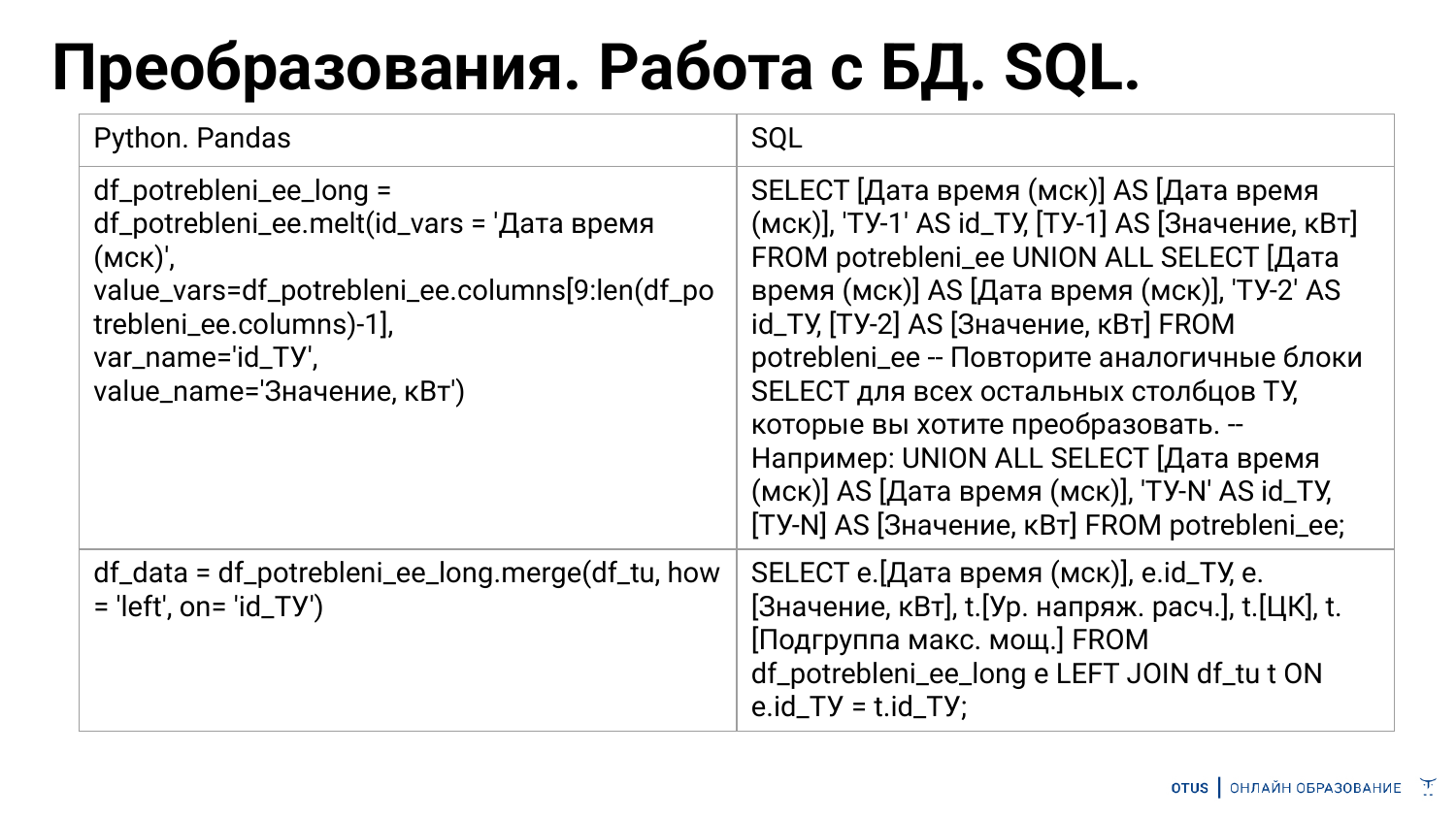

# Преобразования. Работа с БД. SQL.
| Python. Pandas | SQL |
| --- | --- |
| df\_potrebleni\_ee\_long = df\_potrebleni\_ee.melt(id\_vars = 'Дата время (мск)', value\_vars=df\_potrebleni\_ee.columns[9:len(df\_potrebleni\_ee.columns)-1], var\_name='id\_ТУ', value\_name='Значение, кВт') | SELECT [Дата время (мск)] AS [Дата время (мск)], 'ТУ-1' AS id\_ТУ, [ТУ-1] AS [Значение, кВт] FROM potrebleni\_ee UNION ALL SELECT [Дата время (мск)] AS [Дата время (мск)], 'ТУ-2' AS id\_ТУ, [ТУ-2] AS [Значение, кВт] FROM potrebleni\_ee -- Повторите аналогичные блоки SELECT для всех остальных столбцов ТУ, которые вы хотите преобразовать. -- Например: UNION ALL SELECT [Дата время (мск)] AS [Дата время (мск)], 'ТУ-N' AS id\_ТУ, [ТУ-N] AS [Значение, кВт] FROM potrebleni\_ee; |
| df\_data = df\_potrebleni\_ee\_long.merge(df\_tu, how = 'left', on= 'id\_ТУ') | SELECT e.[Дата время (мск)], e.id\_ТУ, e.[Значение, кВт], t.[Ур. напряж. расч.], t.[ЦК], t.[Подгруппа макс. мощ.] FROM df\_potrebleni\_ee\_long e LEFT JOIN df\_tu t ON e.id\_ТУ = t.id\_ТУ; |